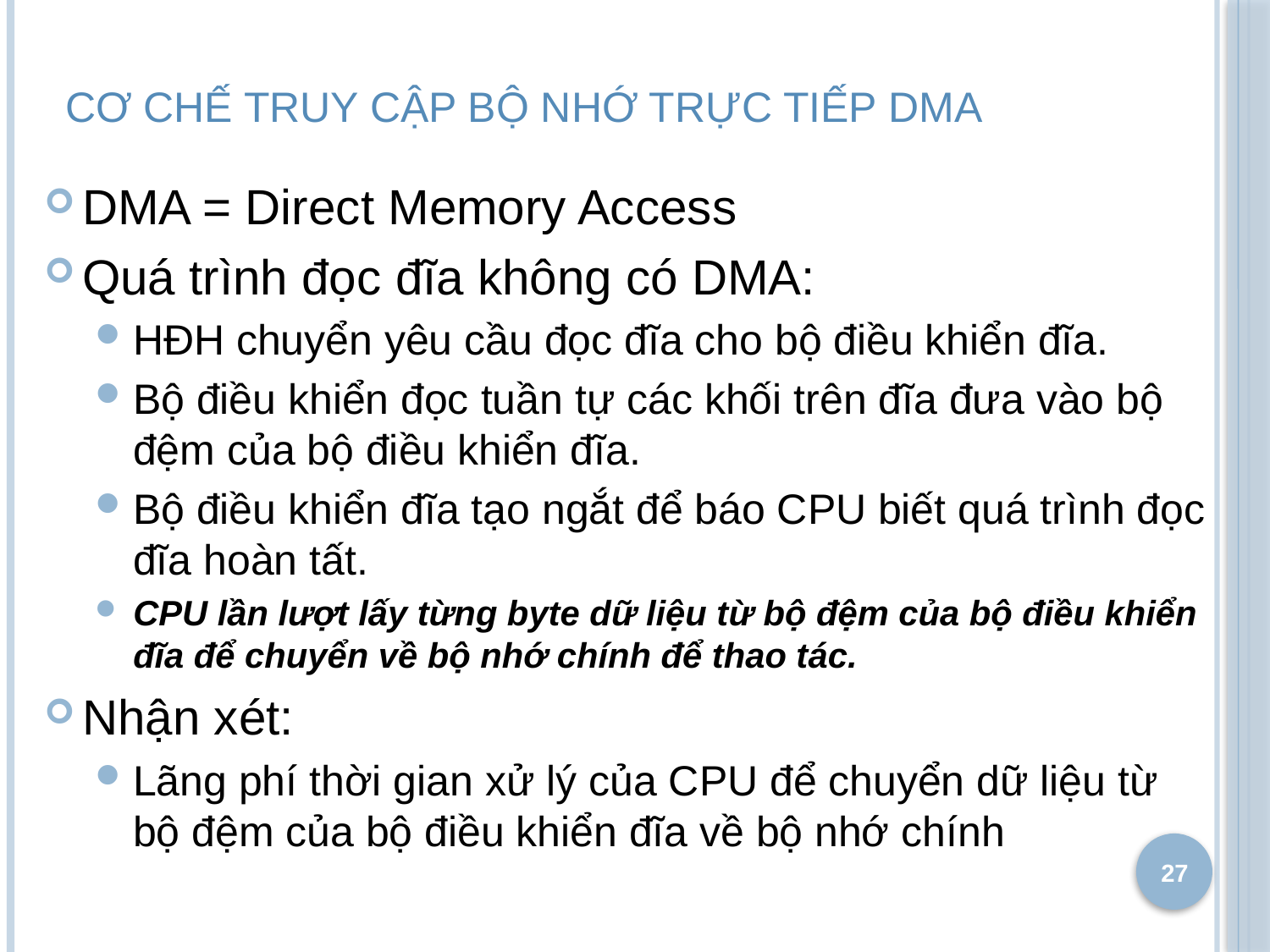

# Cơ chế truy cập bộ nhớ trực tiếp DMA
DMA = Direct Memory Access
Quá trình đọc đĩa không có DMA:
HĐH chuyển yêu cầu đọc đĩa cho bộ điều khiển đĩa.
Bộ điều khiển đọc tuần tự các khối trên đĩa đưa vào bộ đệm của bộ điều khiển đĩa.
Bộ điều khiển đĩa tạo ngắt để báo CPU biết quá trình đọc đĩa hoàn tất.
CPU lần lượt lấy từng byte dữ liệu từ bộ đệm của bộ điều khiển đĩa để chuyển về bộ nhớ chính để thao tác.
Nhận xét:
Lãng phí thời gian xử lý của CPU để chuyển dữ liệu từ bộ đệm của bộ điều khiển đĩa về bộ nhớ chính
27